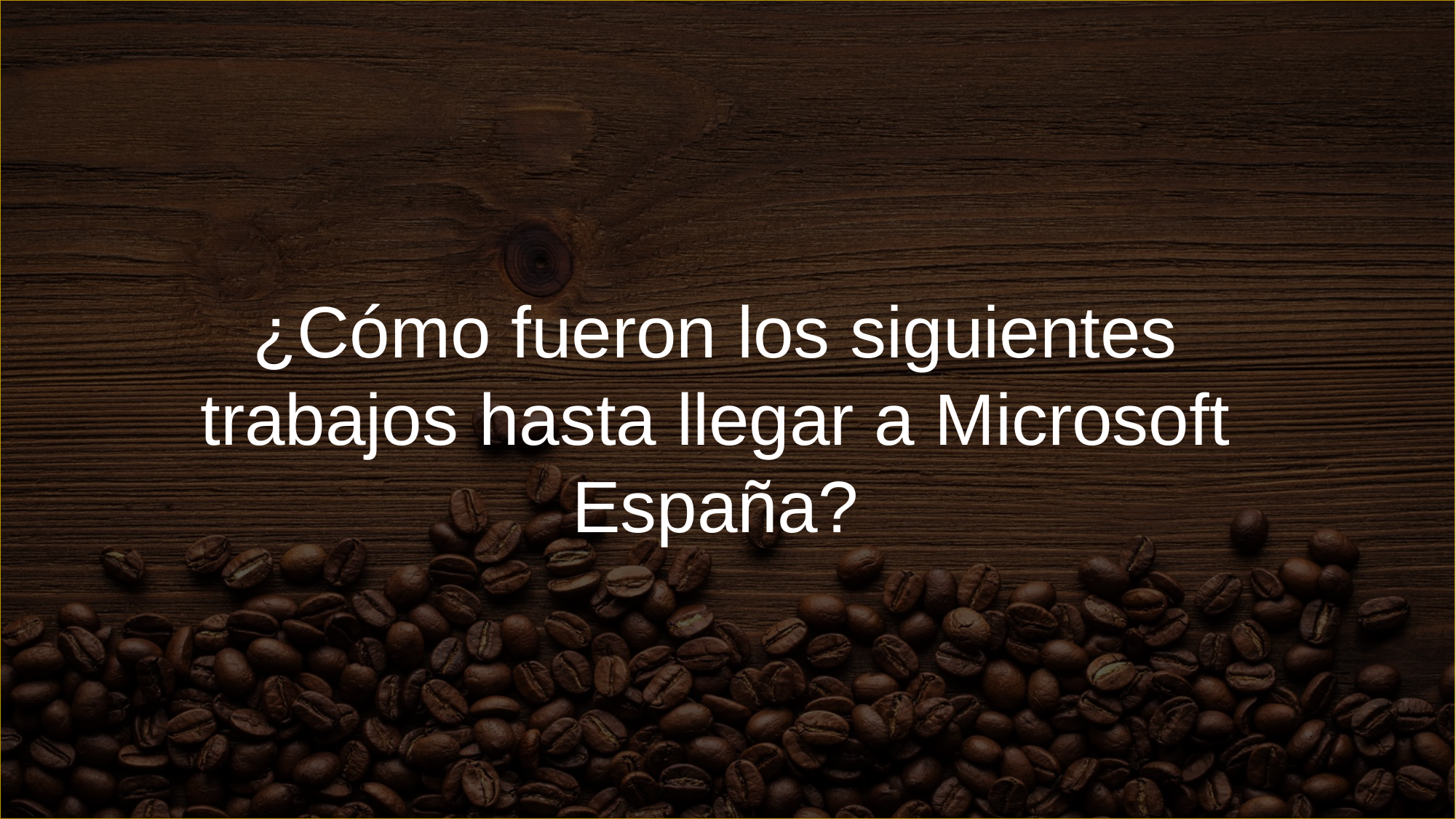

¿Cómo fueron los siguientes trabajos hasta llegar a Microsoft España?